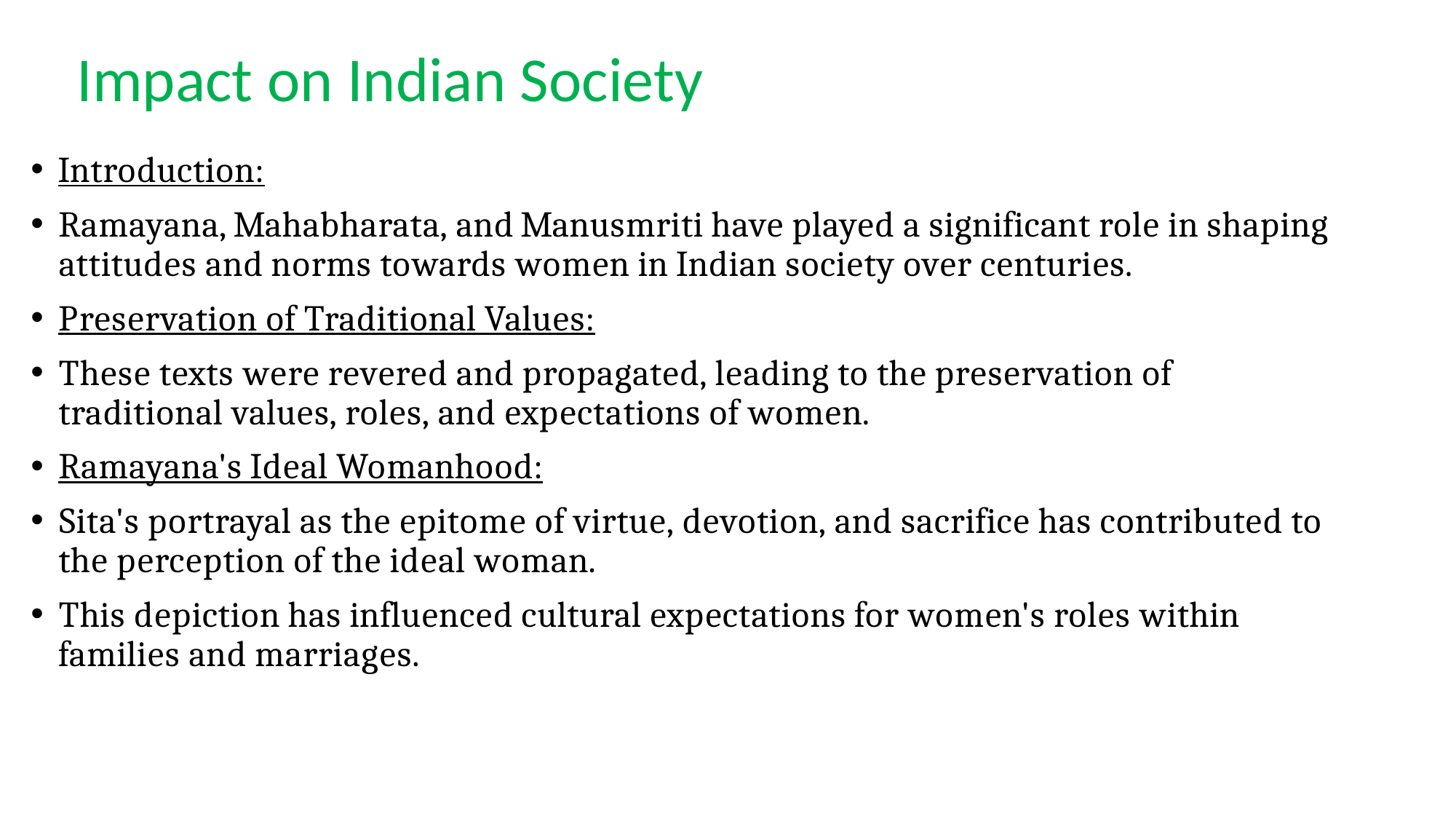

# Impact on Indian Society
Introduction:
Ramayana, Mahabharata, and Manusmriti have played a significant role in shaping attitudes and norms towards women in Indian society over centuries.
Preservation of Traditional Values:
These texts were revered and propagated, leading to the preservation of traditional values, roles, and expectations of women.
Ramayana's Ideal Womanhood:
Sita's portrayal as the epitome of virtue, devotion, and sacrifice has contributed to the perception of the ideal woman.
This depiction has influenced cultural expectations for women's roles within families and marriages.